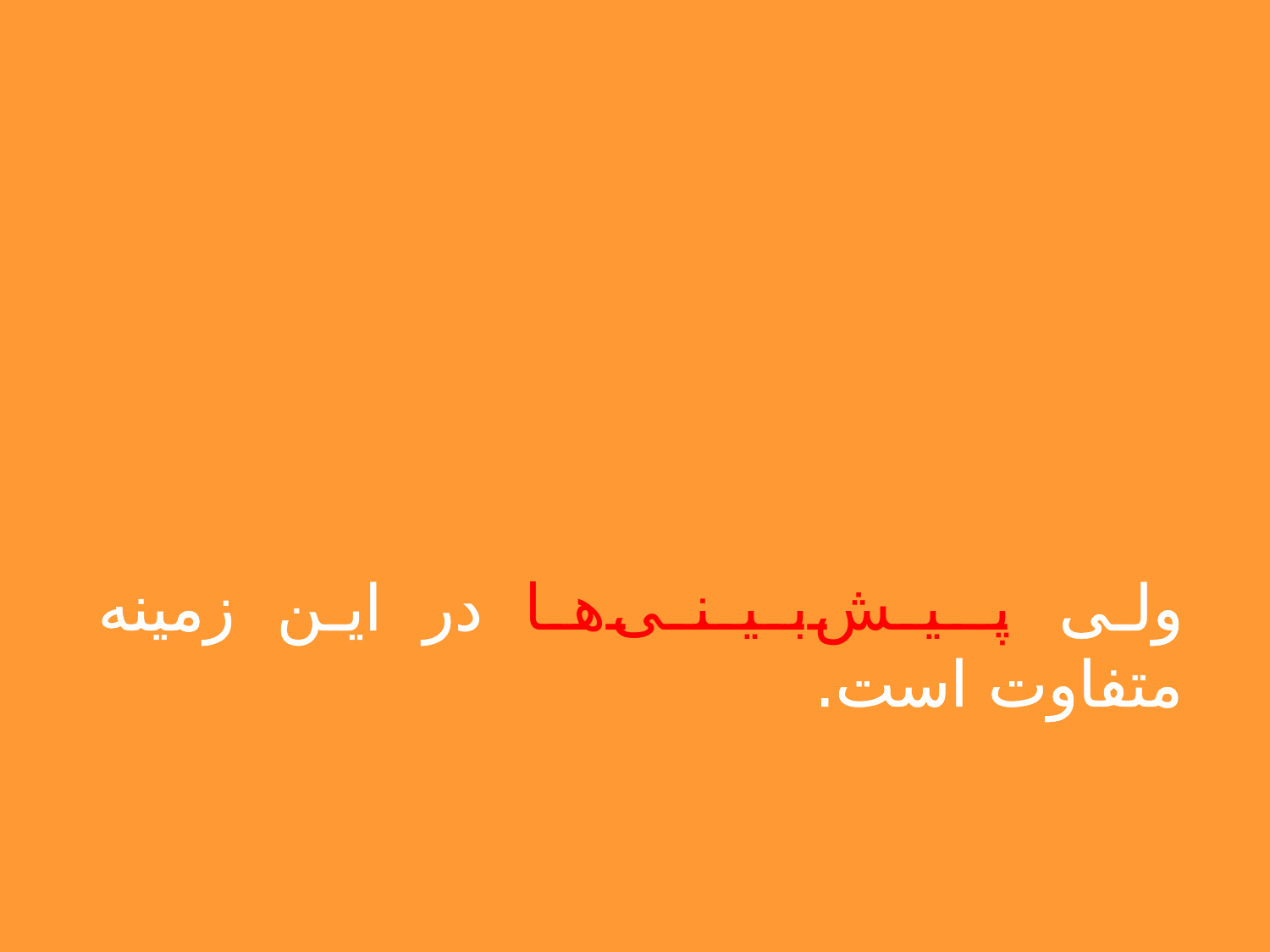

ولی پـیـش‌بـیـنـی‌هـا در این زمینه متفاوت است.